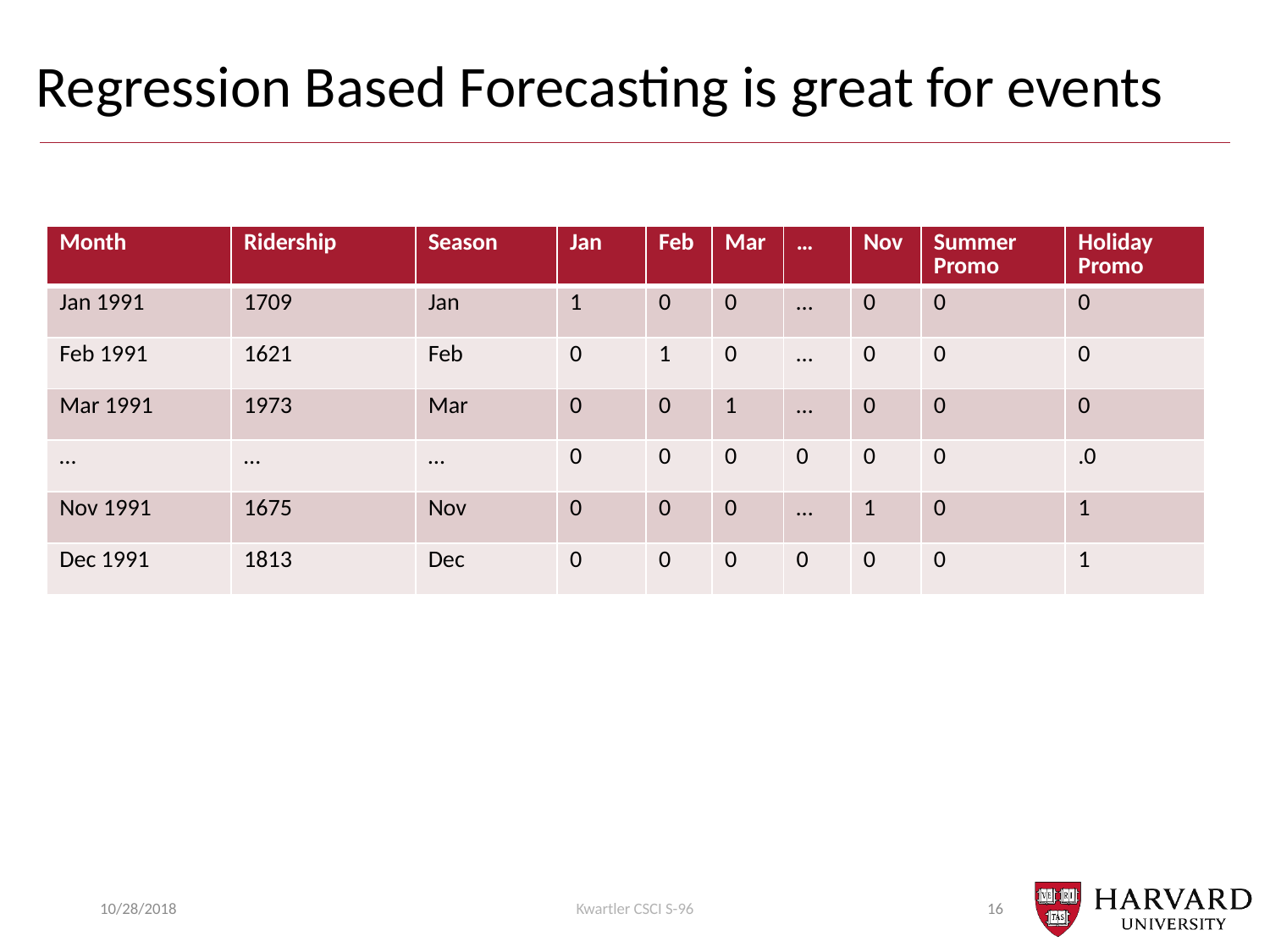

# Regression Based Forecasting is great for events
| Month | Ridership | Season | Jan | Feb | Mar | … | Nov | Summer Promo | Holiday Promo |
| --- | --- | --- | --- | --- | --- | --- | --- | --- | --- |
| Jan 1991 | 1709 | Jan | 1 | 0 | 0 | … | 0 | 0 | 0 |
| Feb 1991 | 1621 | Feb | 0 | 1 | 0 | … | 0 | 0 | 0 |
| Mar 1991 | 1973 | Mar | 0 | 0 | 1 | … | 0 | 0 | 0 |
| … | … | … | 0 | 0 | 0 | 0 | 0 | 0 | .0 |
| Nov 1991 | 1675 | Nov | 0 | 0 | 0 | … | 1 | 0 | 1 |
| Dec 1991 | 1813 | Dec | 0 | 0 | 0 | 0 | 0 | 0 | 1 |
10/28/2018
Kwartler CSCI S-96
16